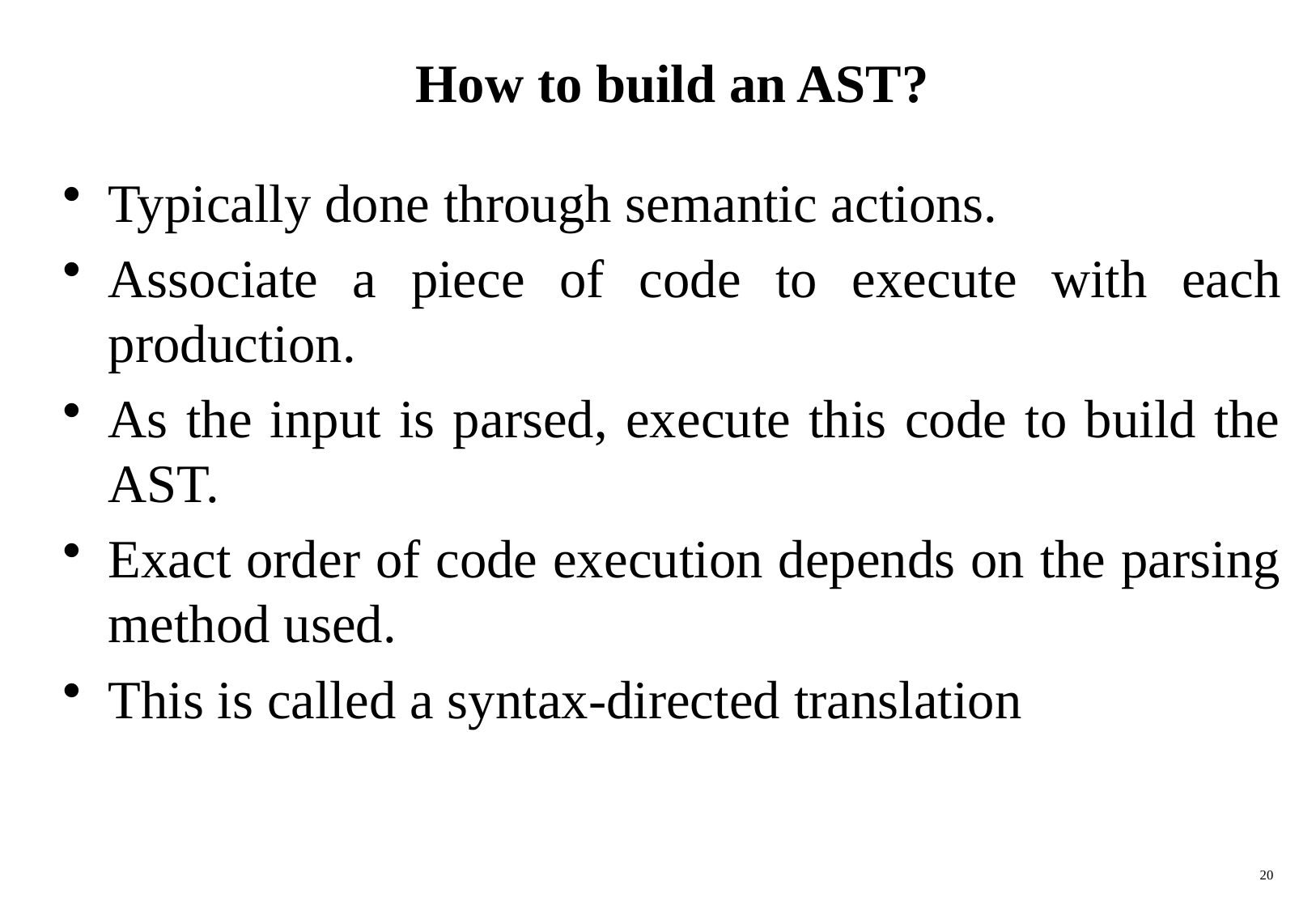

# How to build an AST?
Typically done through semantic actions.
Associate a piece of code to execute with each production.
As the input is parsed, execute this code to build the AST.
Exact order of code execution depends on the parsing method used.
This is called a syntax-directed translation
20